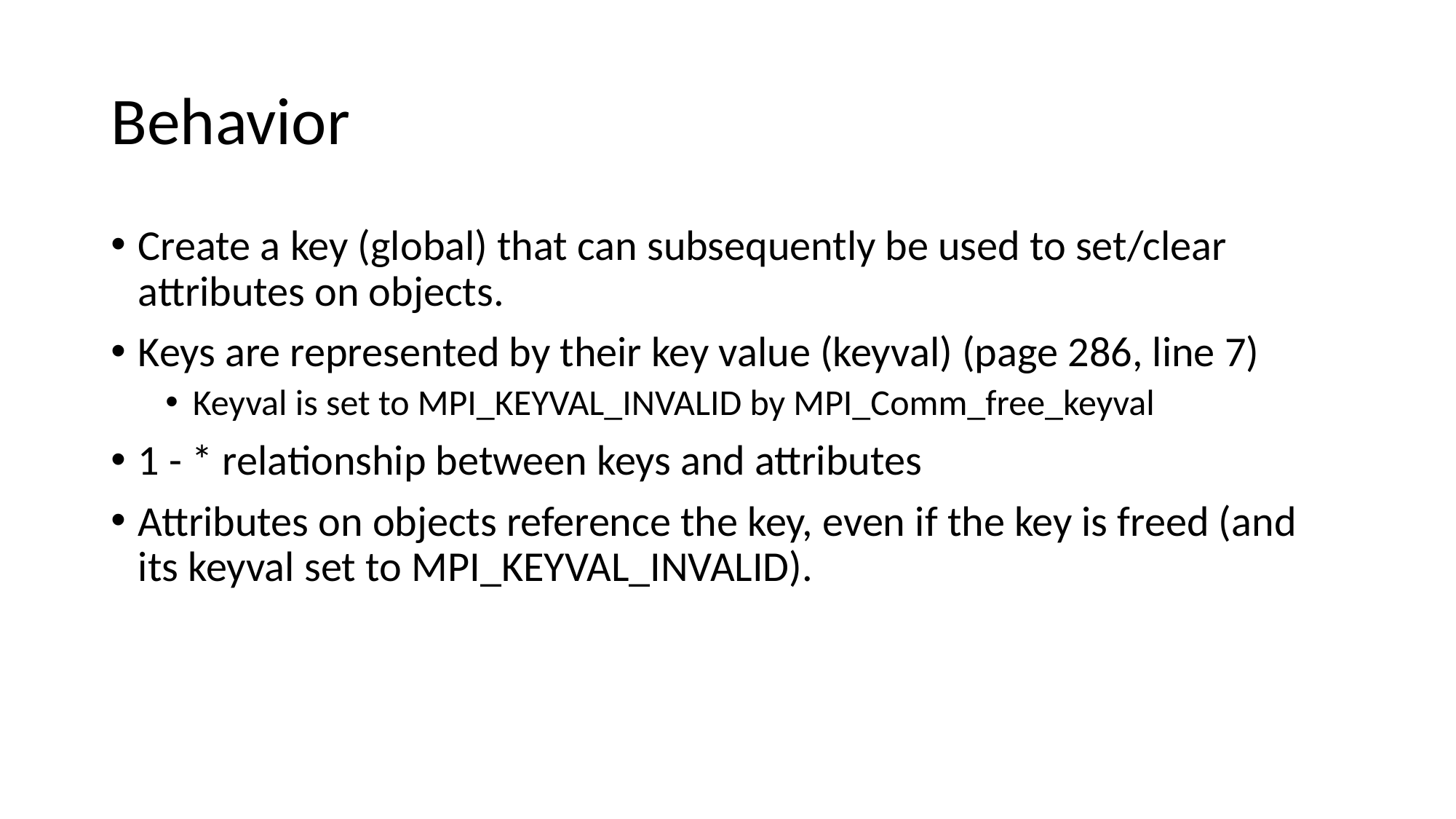

# Behavior
Create a key (global) that can subsequently be used to set/clear attributes on objects.
Keys are represented by their key value (keyval) (page 286, line 7)
Keyval is set to MPI_KEYVAL_INVALID by MPI_Comm_free_keyval
1 - * relationship between keys and attributes
Attributes on objects reference the key, even if the key is freed (and its keyval set to MPI_KEYVAL_INVALID).